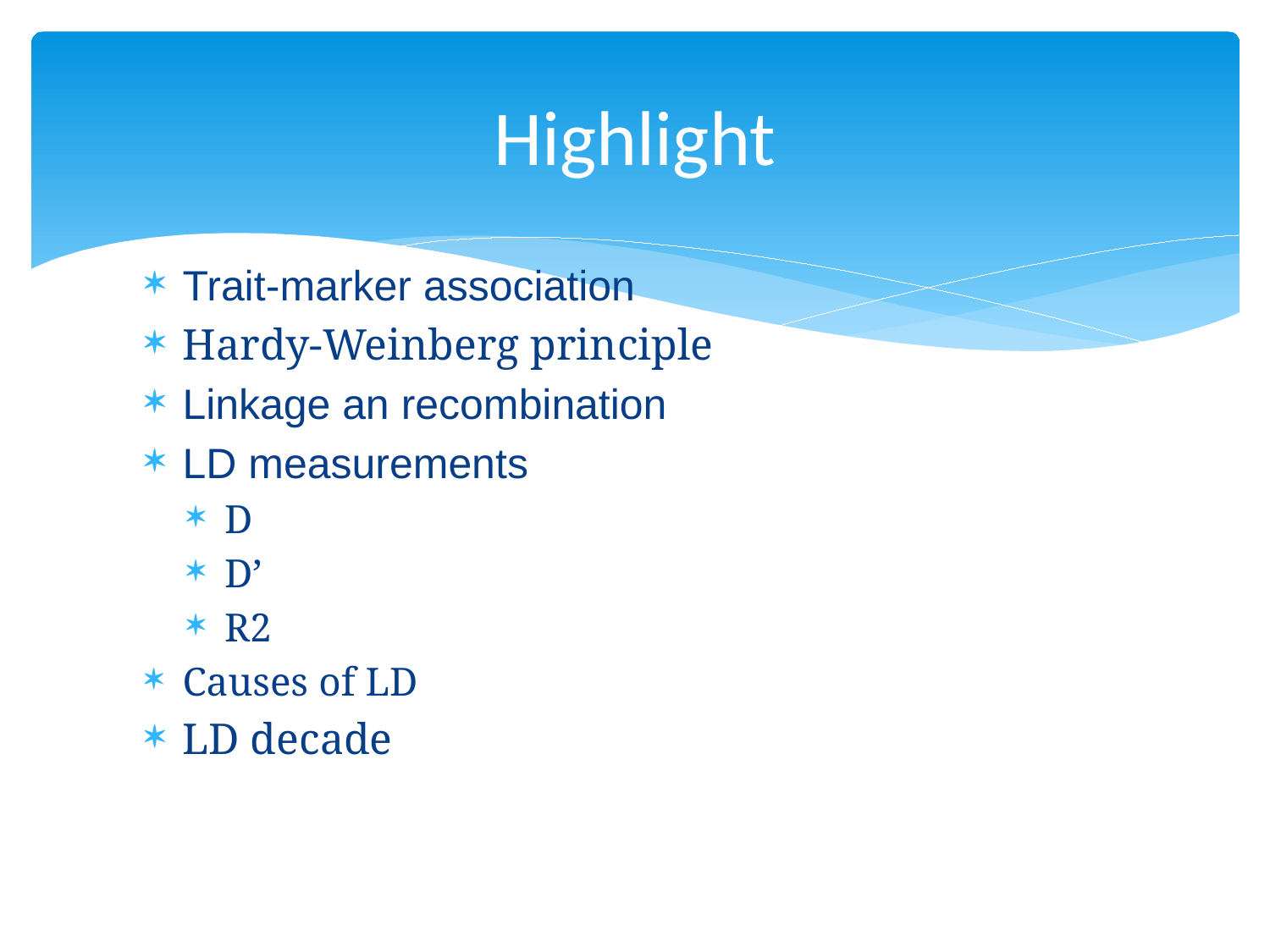

# Highlight
Trait-marker association
Hardy-Weinberg principle
Linkage an recombination
LD measurements
D
D’
R2
Causes of LD
LD decade